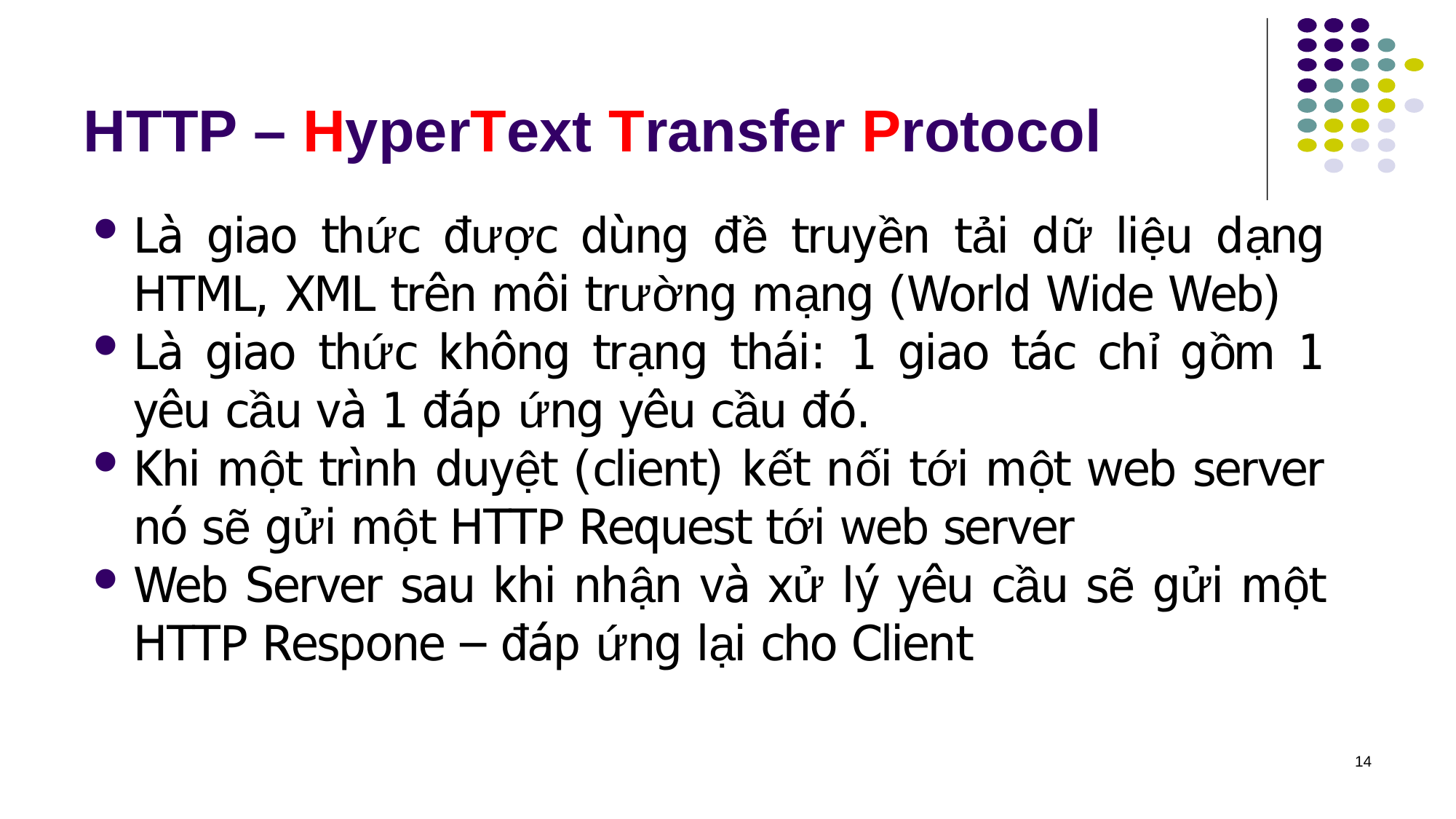

# HTTP – HyperText Transfer Protocol
Là giao thức được dùng đề truyền tải dữ liệu dạng HTML, XML trên môi trường mạng (World Wide Web)
Là giao thức không trạng thái: 1 giao tác chỉ gồm 1 yêu cầu và 1 đáp ứng yêu cầu đó.
Khi một trình duyệt (client) kết nối tới một web server nó sẽ gửi một HTTP Request tới web server
Web Server sau khi nhận và xử lý yêu cầu sẽ gửi một HTTP Respone – đáp ứng lại cho Client
14